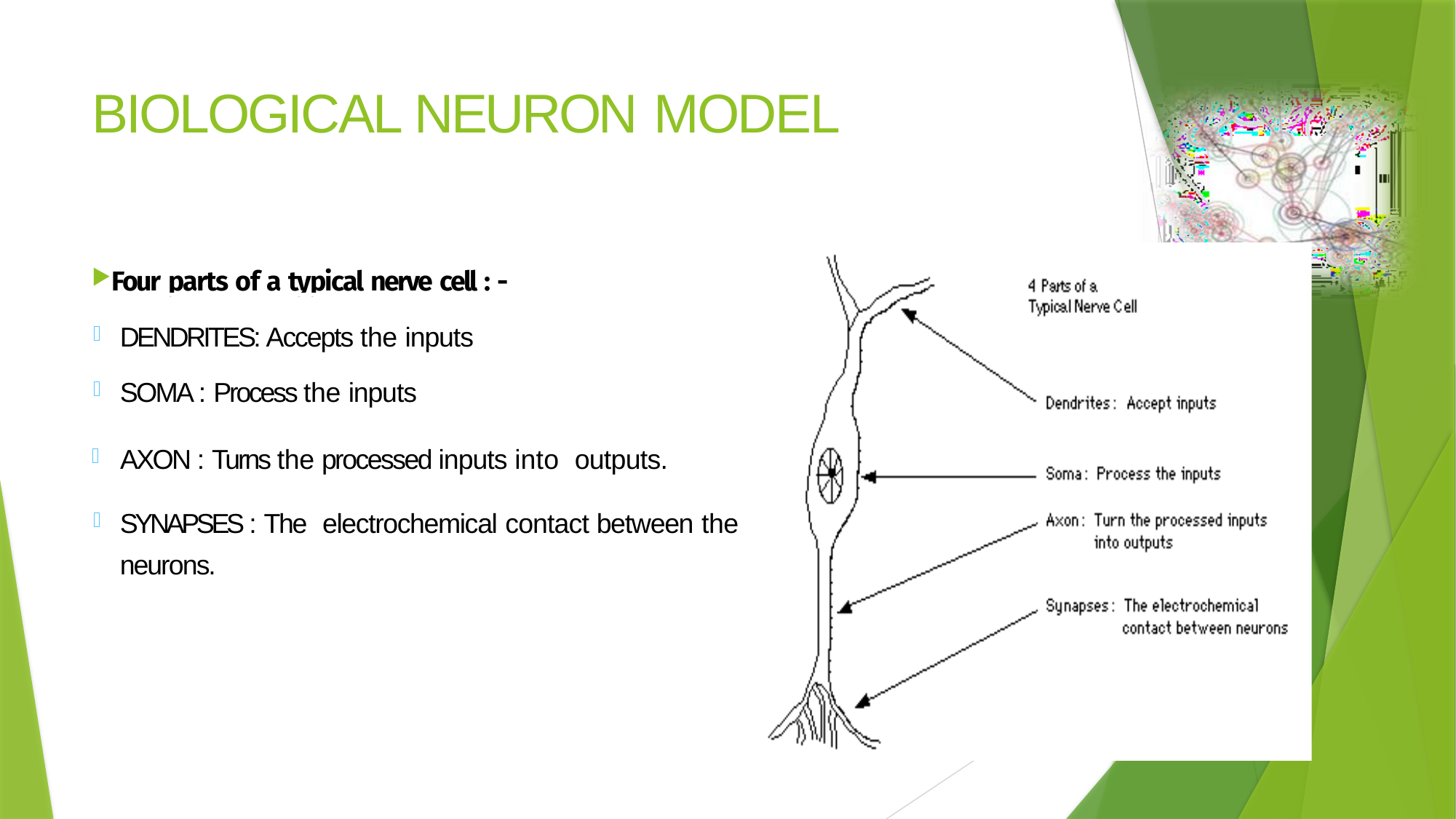

# BIOLOGICAL NEURON MODEL

Four parts of a typical nerve cell : -
DENDRITES: Accepts the inputs
SOMA : Process the inputs
AXON : Turns the processed inputs into  outputs.
SYNAPSES : The      electrochemical contact between the  neurons.